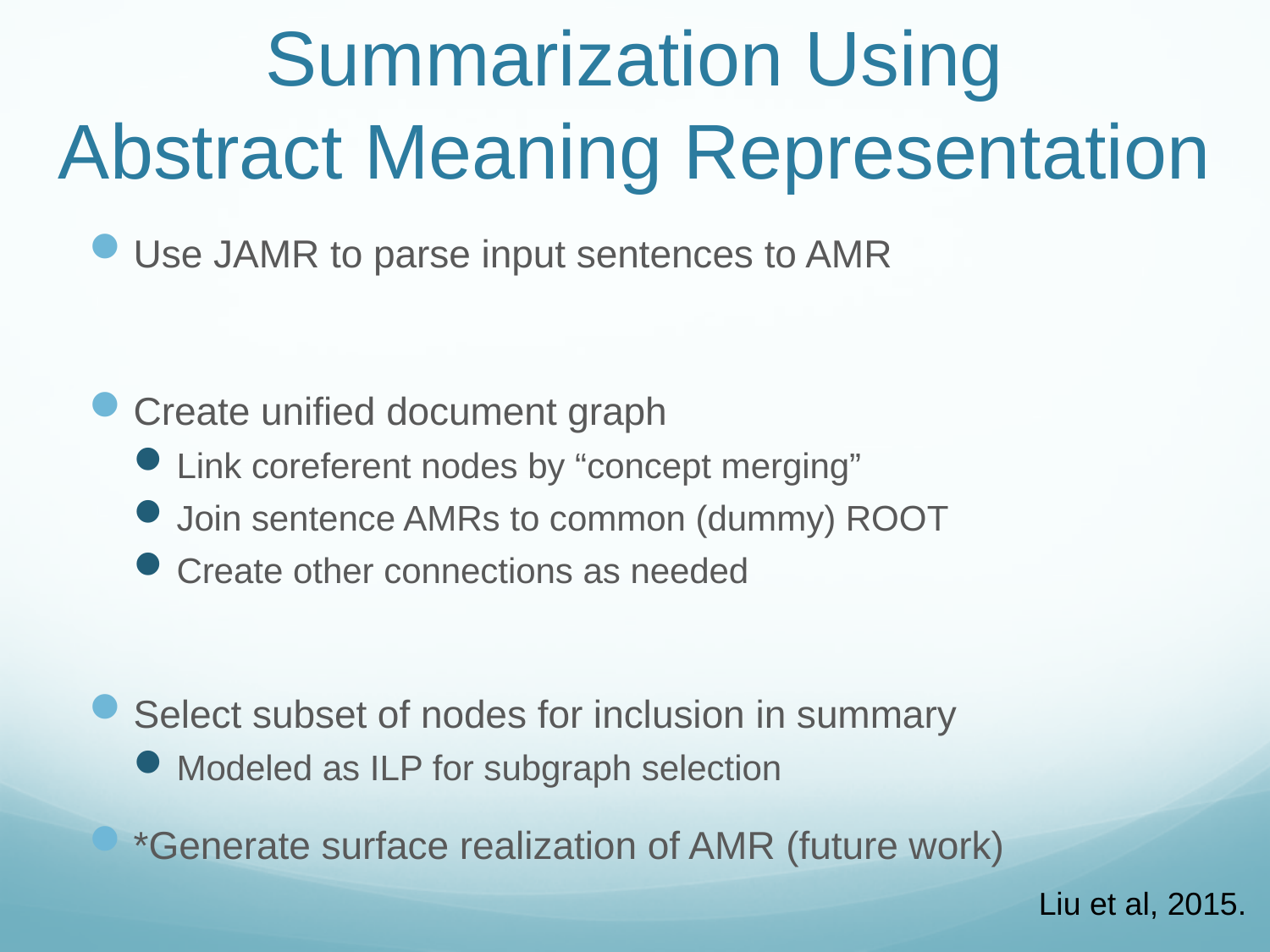

# Summarization Using Abstract Meaning Representation
Use JAMR to parse input sentences to AMR

Create unified document graph
Link coreferent nodes by “concept merging”
Join sentence AMRs to common (dummy) ROOT
Create other connections as needed

Select subset of nodes for inclusion in summary
Modeled as ILP for subgraph selection
*Generate surface realization of AMR (future work)

Liu et al, 2015.